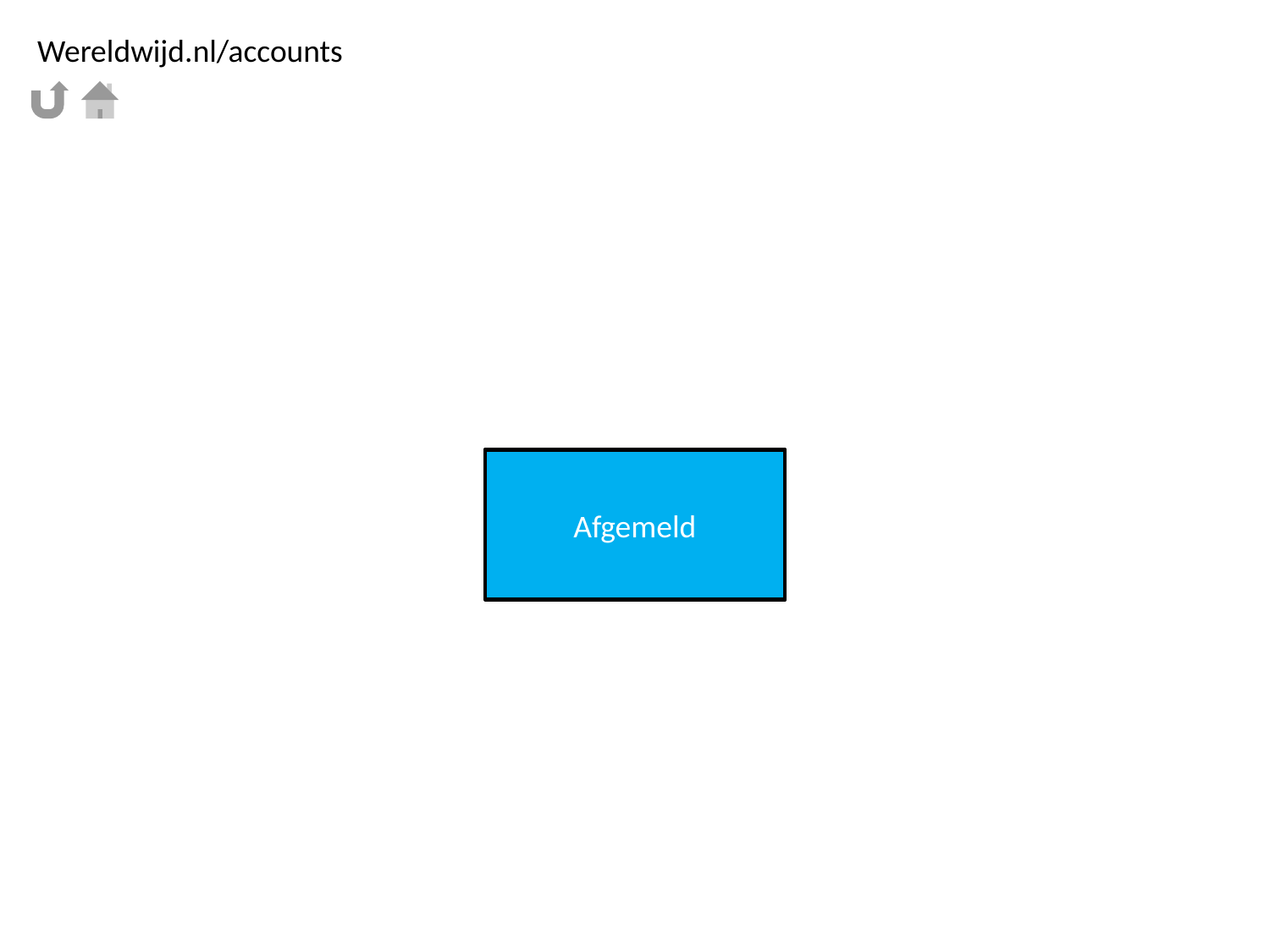

Wereldwijd.nl/accounts

M
Afgemeld
E
D
H
C
J
B
P